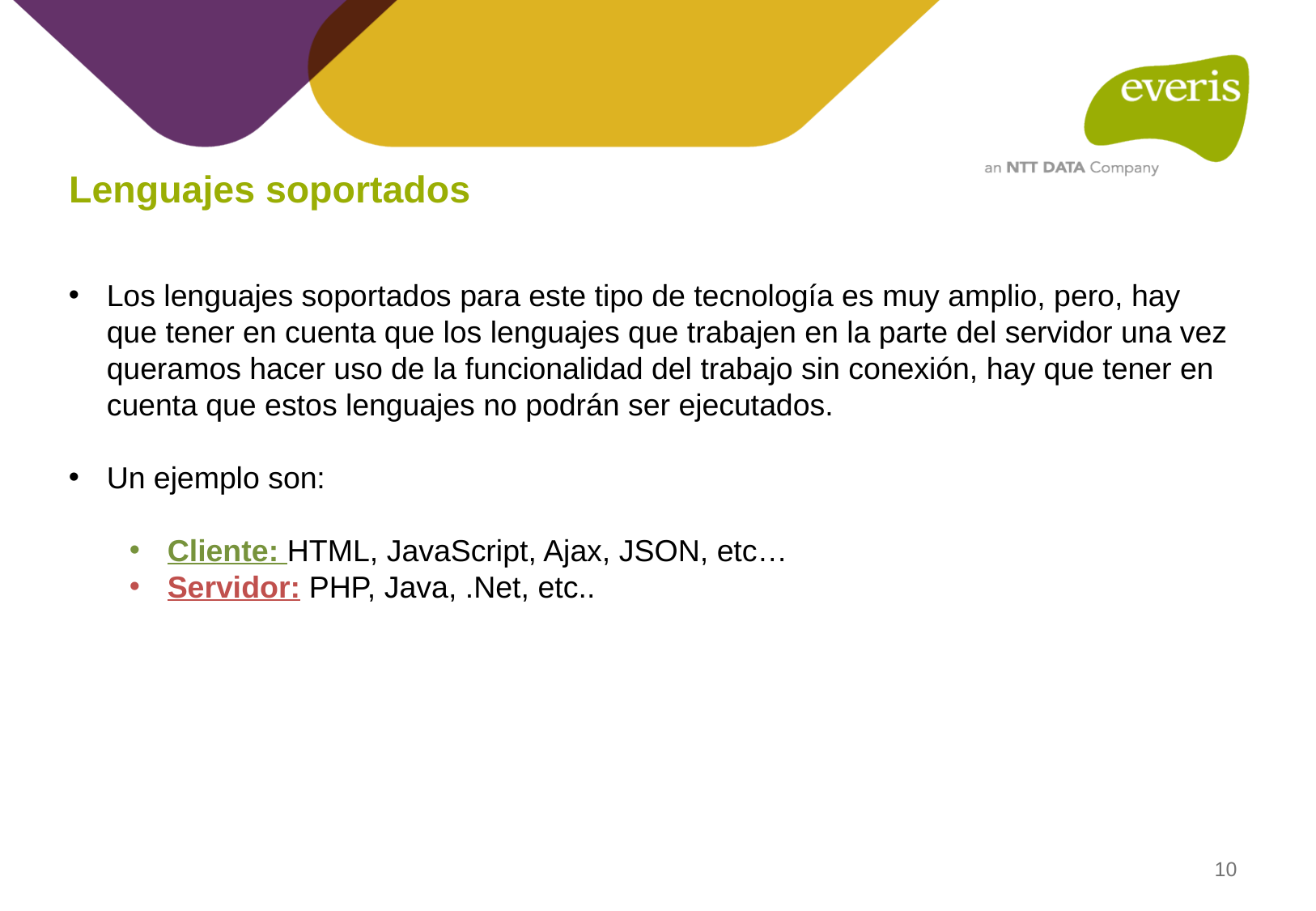

# Lenguajes soportados
Los lenguajes soportados para este tipo de tecnología es muy amplio, pero, hay que tener en cuenta que los lenguajes que trabajen en la parte del servidor una vez queramos hacer uso de la funcionalidad del trabajo sin conexión, hay que tener en cuenta que estos lenguajes no podrán ser ejecutados.

Un ejemplo son:

Cliente: HTML, JavaScript, Ajax, JSON, etc…
Servidor: PHP, Java, .Net, etc..

10